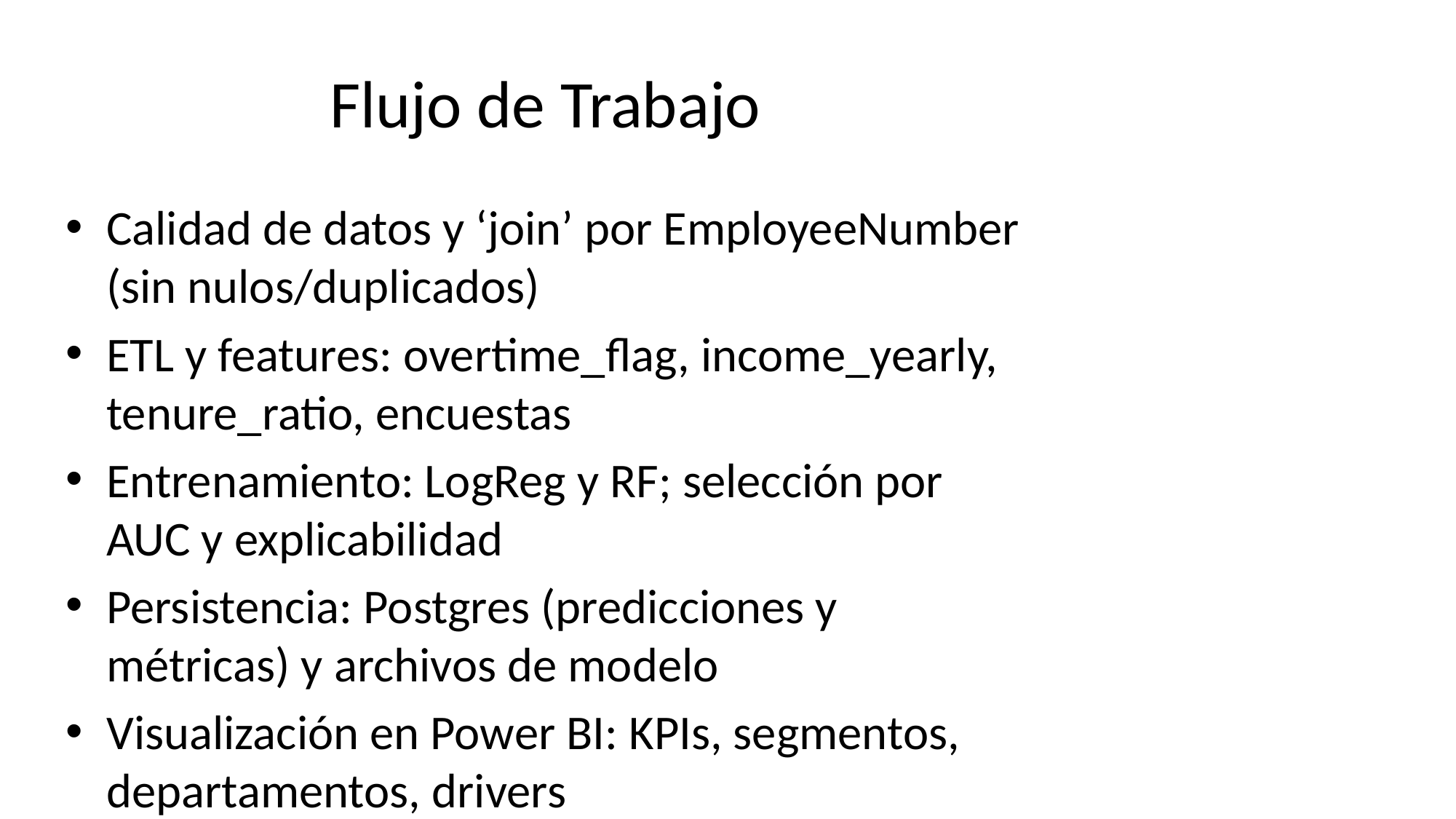

# Flujo de Trabajo
Calidad de datos y ʻjoinʼ por EmployeeNumber (sin nulos/duplicados)
ETL y features: overtime_flag, income_yearly, tenure_ratio, encuestas
Entrenamiento: LogReg y RF; selección por AUC y explicabilidad
Persistencia: Postgres (predicciones y métricas) y archivos de modelo
Visualización en Power BI: KPIs, segmentos, departamentos, drivers